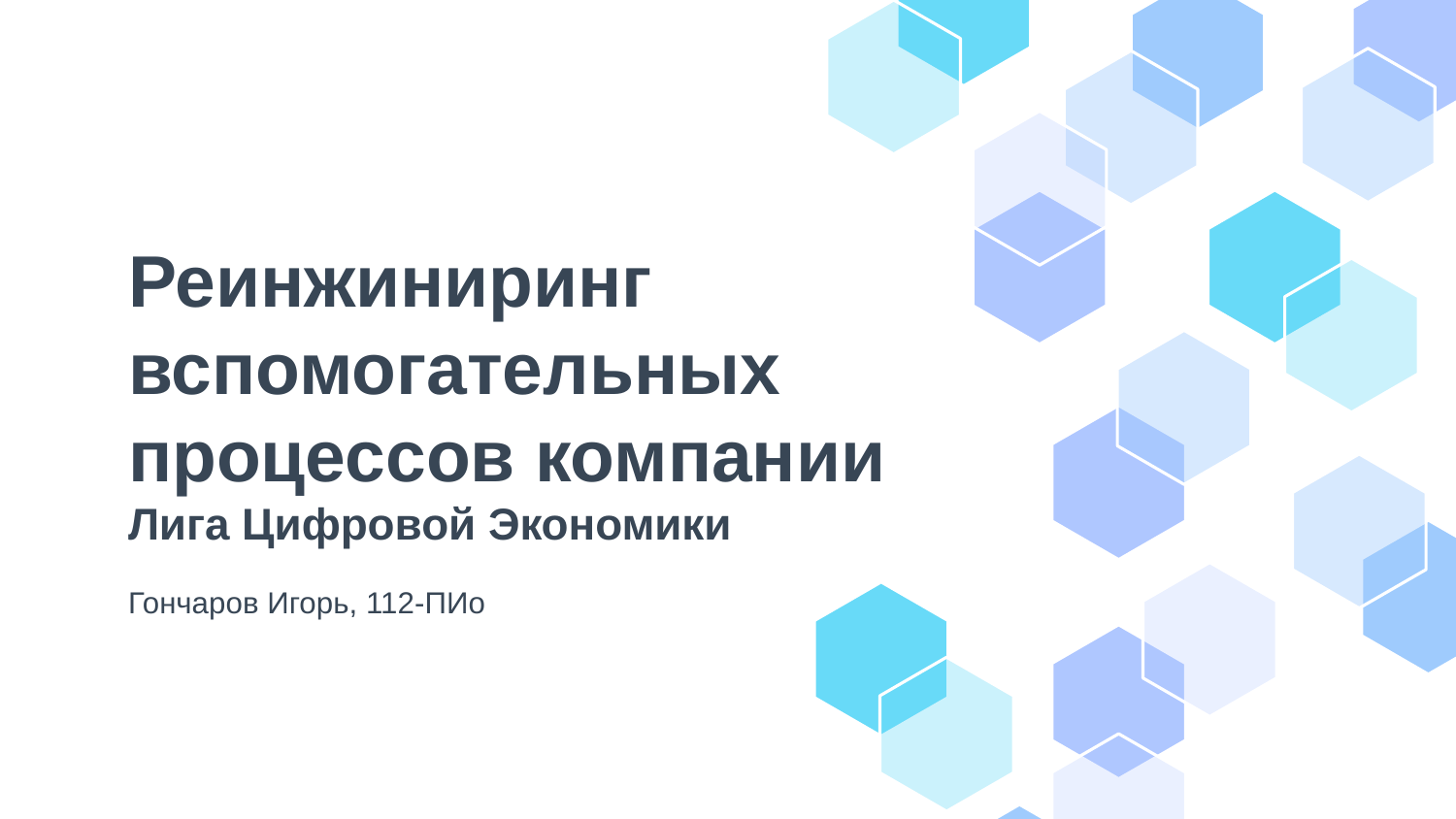

# Реинжиниринг вспомогательных процессов компании Лига Цифровой Экономики
Гончаров Игорь, 112-ПИо